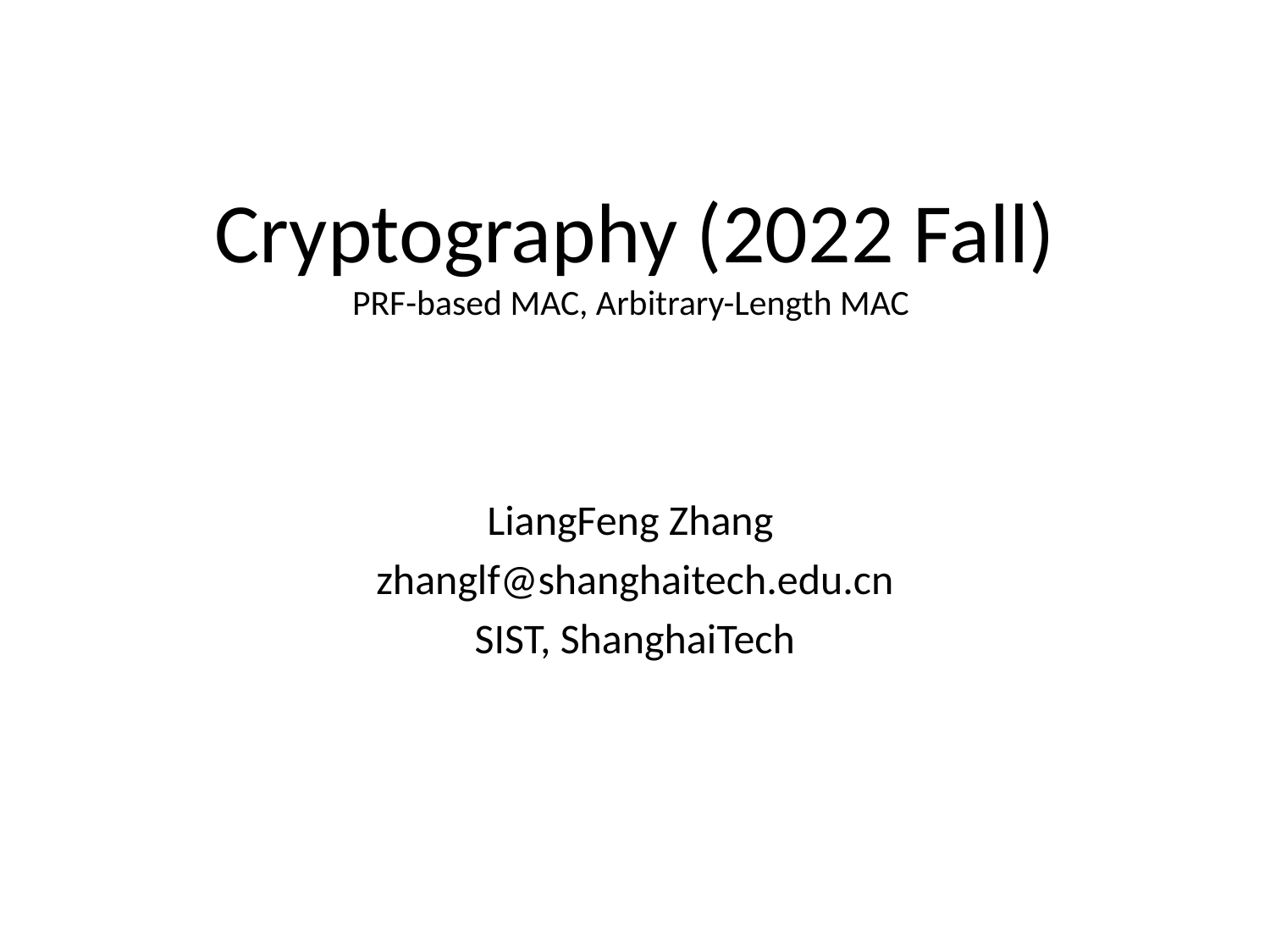

# Cryptography (2022 Fall) PRF-based MAC, Arbitrary-Length MAC
LiangFeng Zhang
zhanglf@shanghaitech.edu.cn
SIST, ShanghaiTech